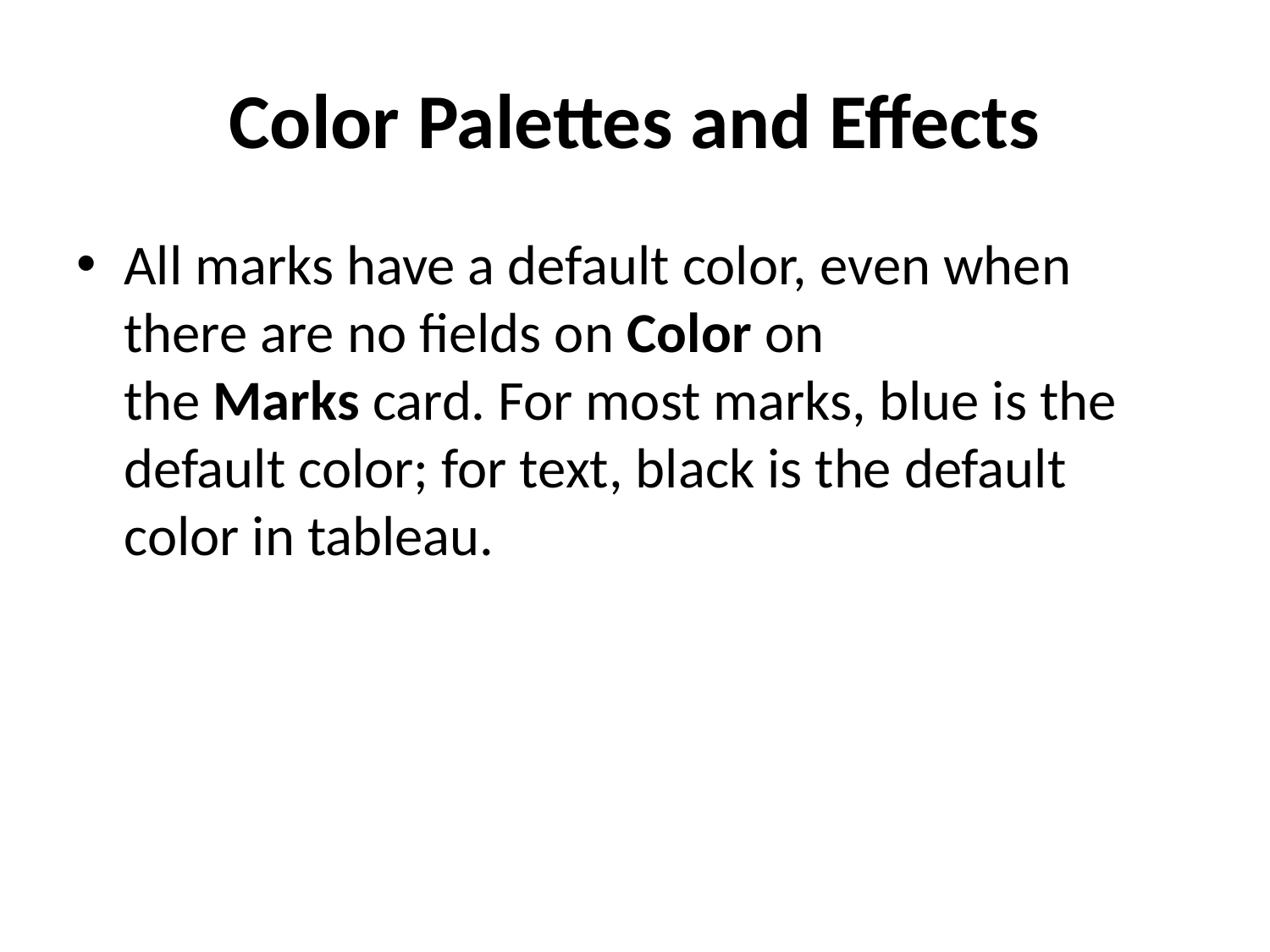

# Color Palettes and Effects
All marks have a default color, even when there are no fields on Color on the Marks card. For most marks, blue is the default color; for text, black is the default color in tableau.